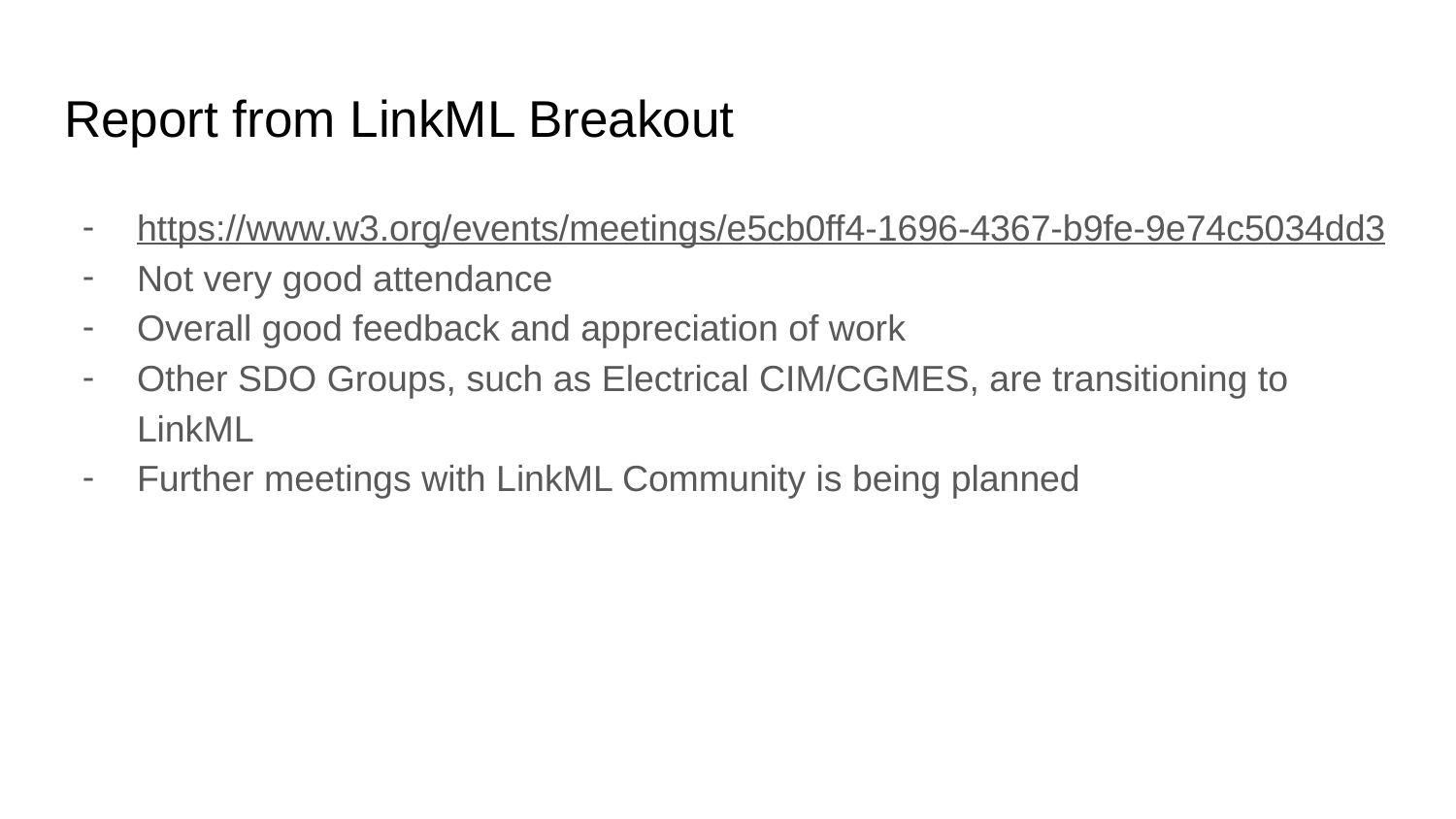

# Report from LinkML Breakout
https://www.w3.org/events/meetings/e5cb0ff4-1696-4367-b9fe-9e74c5034dd3
Not very good attendance
Overall good feedback and appreciation of work
Other SDO Groups, such as Electrical CIM/CGMES, are transitioning to LinkML
Further meetings with LinkML Community is being planned